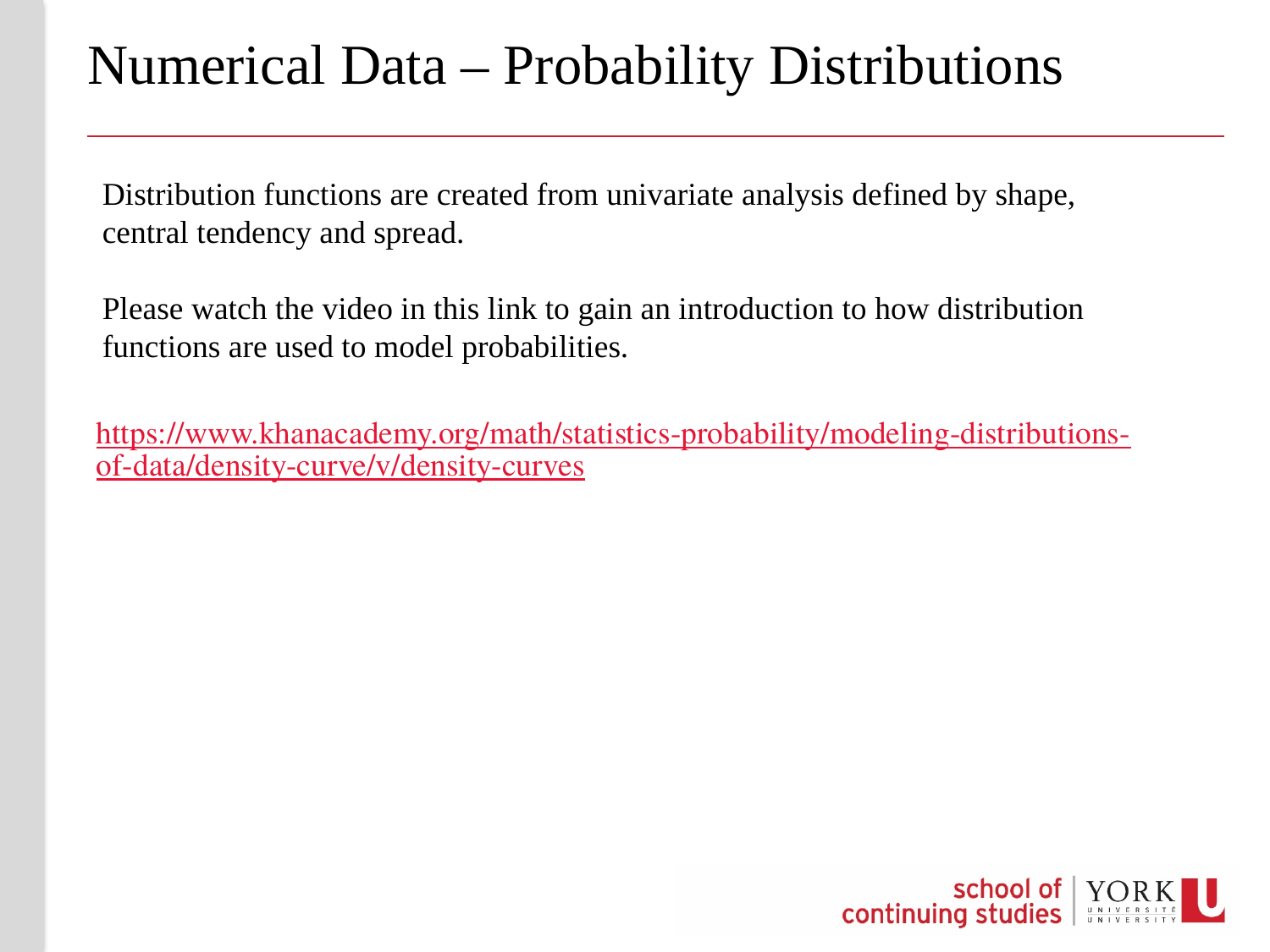

# Numerical Data – Probability Distributions

Distribution functions are created from univariate analysis defined by shape, central tendency and spread.
Please watch the video in this link to gain an introduction to how distribution functions are used to model probabilities.
https://www.khanacademy.org/math/statistics-probability/modeling-distributions-of-data/density-curve/v/density-curves